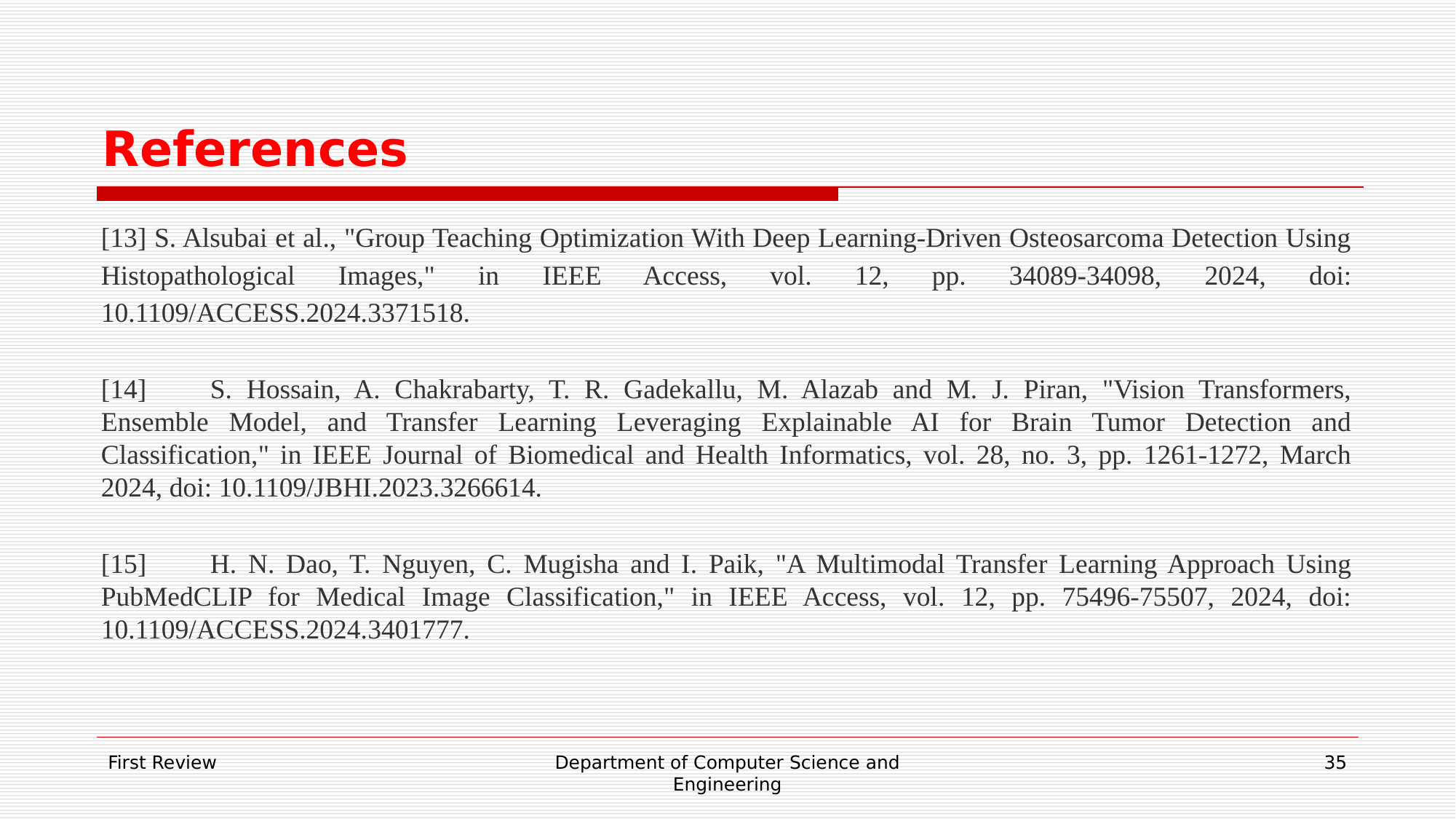

# References
[13] S. Alsubai et al., "Group Teaching Optimization With Deep Learning-Driven Osteosarcoma Detection Using Histopathological Images," in IEEE Access, vol. 12, pp. 34089-34098, 2024, doi: 10.1109/ACCESS.2024.3371518.

[14]	S. Hossain, A. Chakrabarty, T. R. Gadekallu, M. Alazab and M. J. Piran, "Vision Transformers, Ensemble Model, and Transfer Learning Leveraging Explainable AI for Brain Tumor Detection and Classification," in IEEE Journal of Biomedical and Health Informatics, vol. 28, no. 3, pp. 1261-1272, March 2024, doi: 10.1109/JBHI.2023.3266614.

[15]	H. N. Dao, T. Nguyen, C. Mugisha and I. Paik, "A Multimodal Transfer Learning Approach Using PubMedCLIP for Medical Image Classification," in IEEE Access, vol. 12, pp. 75496-75507, 2024, doi: 10.1109/ACCESS.2024.3401777.

First Review
Department of Computer Science and Engineering
35